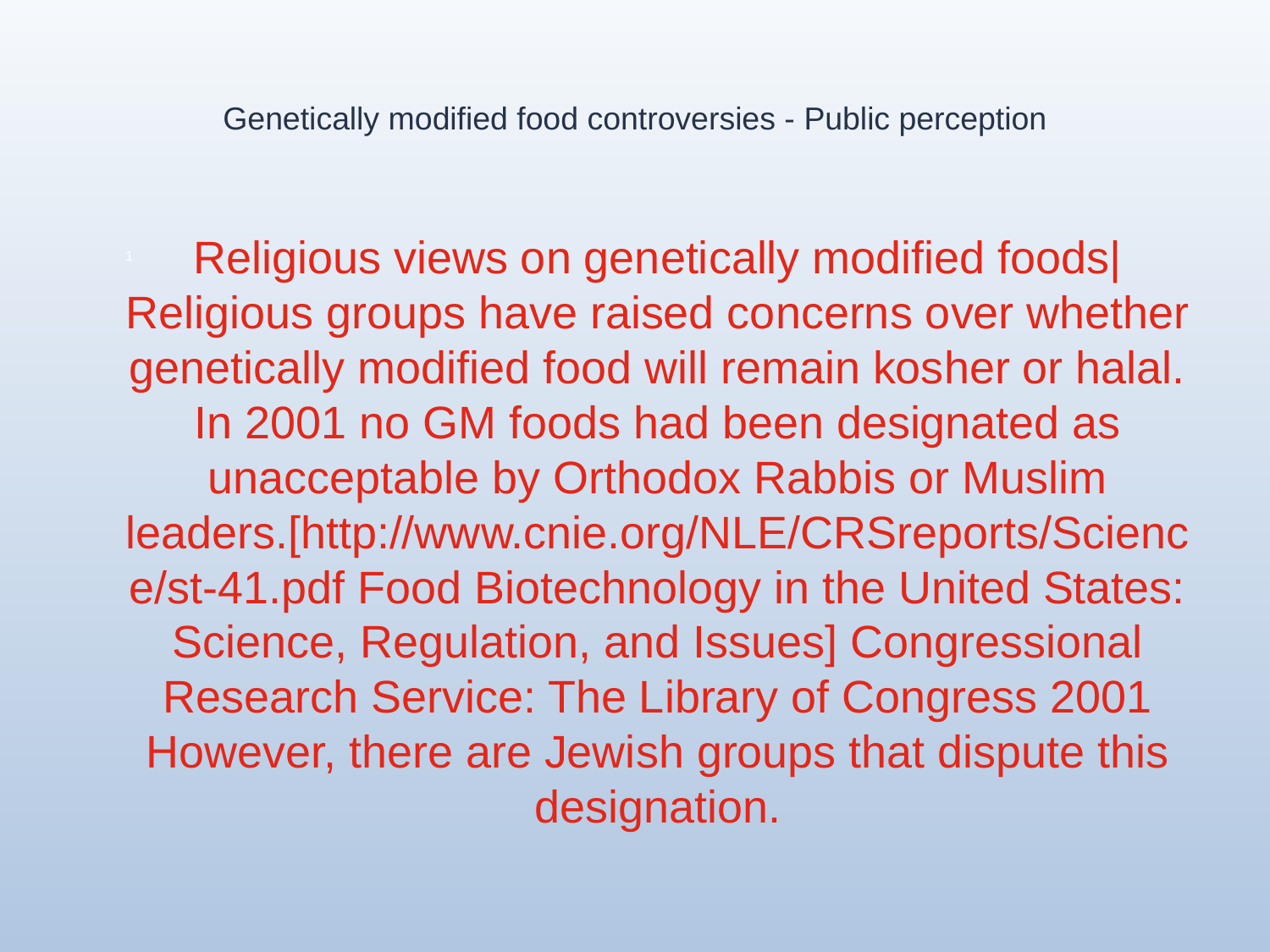

# Genetically modified food controversies - Public perception
Religious views on genetically modified foods|Religious groups have raised concerns over whether genetically modified food will remain kosher or halal. In 2001 no GM foods had been designated as unacceptable by Orthodox Rabbis or Muslim leaders.[http://www.cnie.org/NLE/CRSreports/Science/st-41.pdf Food Biotechnology in the United States: Science, Regulation, and Issues] Congressional Research Service: The Library of Congress 2001 However, there are Jewish groups that dispute this designation.